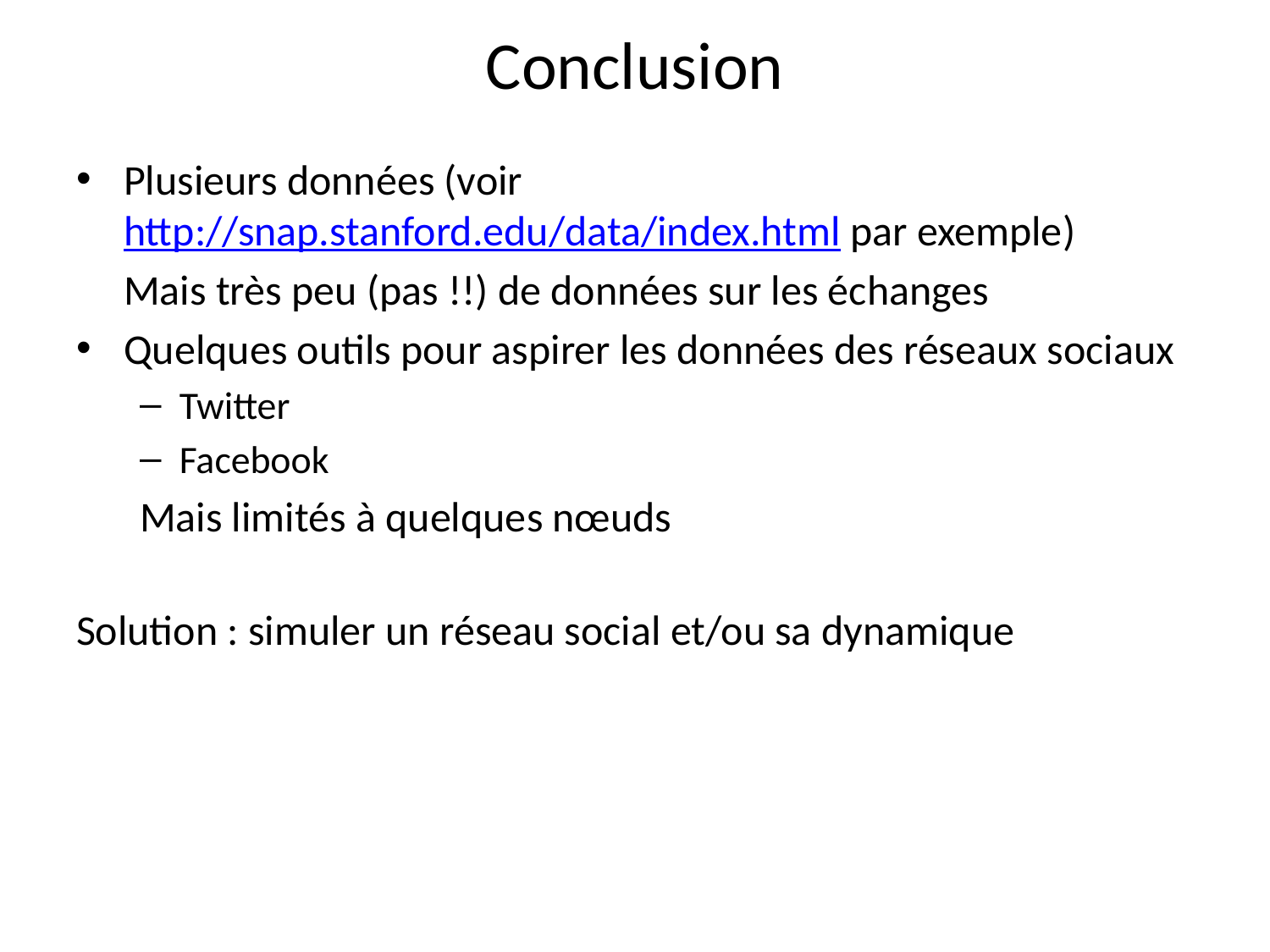

# Conclusion
Plusieurs données (voir http://snap.stanford.edu/data/index.html par exemple)
	Mais très peu (pas !!) de données sur les échanges
Quelques outils pour aspirer les données des réseaux sociaux
Twitter
Facebook
Mais limités à quelques nœuds

Solution : simuler un réseau social et/ou sa dynamique